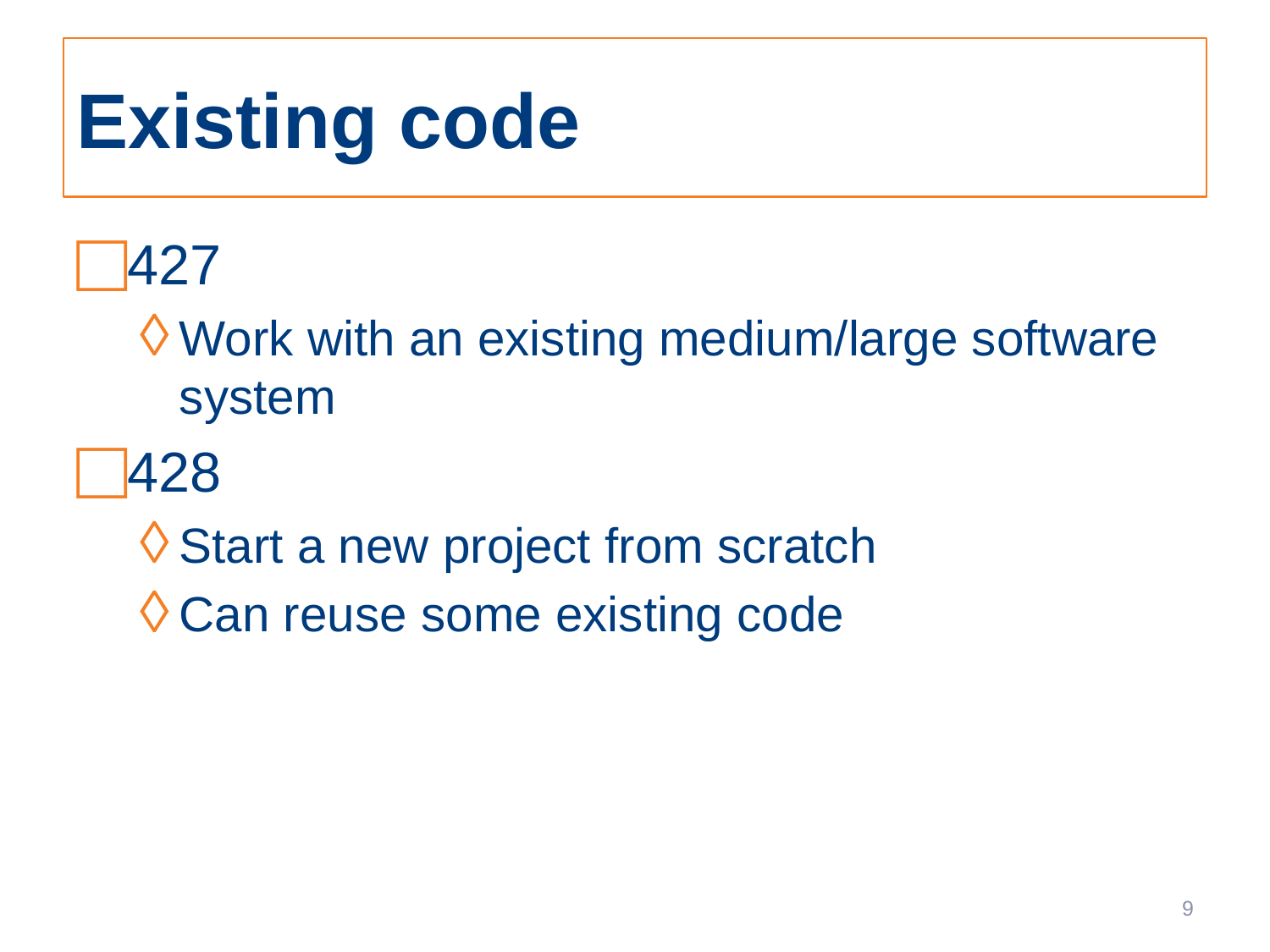

# Existing code
427
Work with an existing medium/large software system
428
Start a new project from scratch
Can reuse some existing code
9